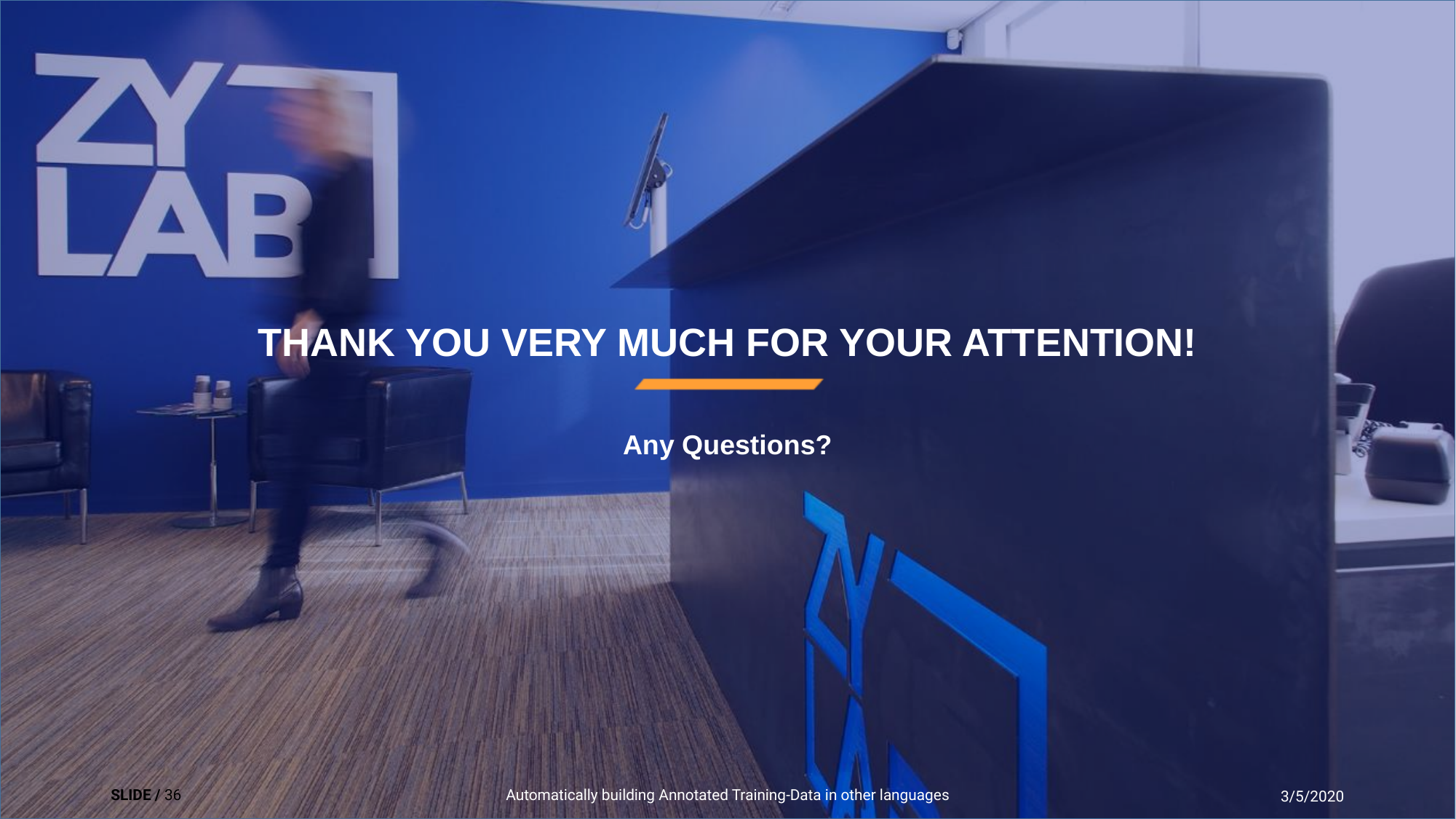

# Thank you very much for your attention!
Any Questions?
SLIDE / 36
Automatically building Annotated Training-Data in other languages
3/5/2020